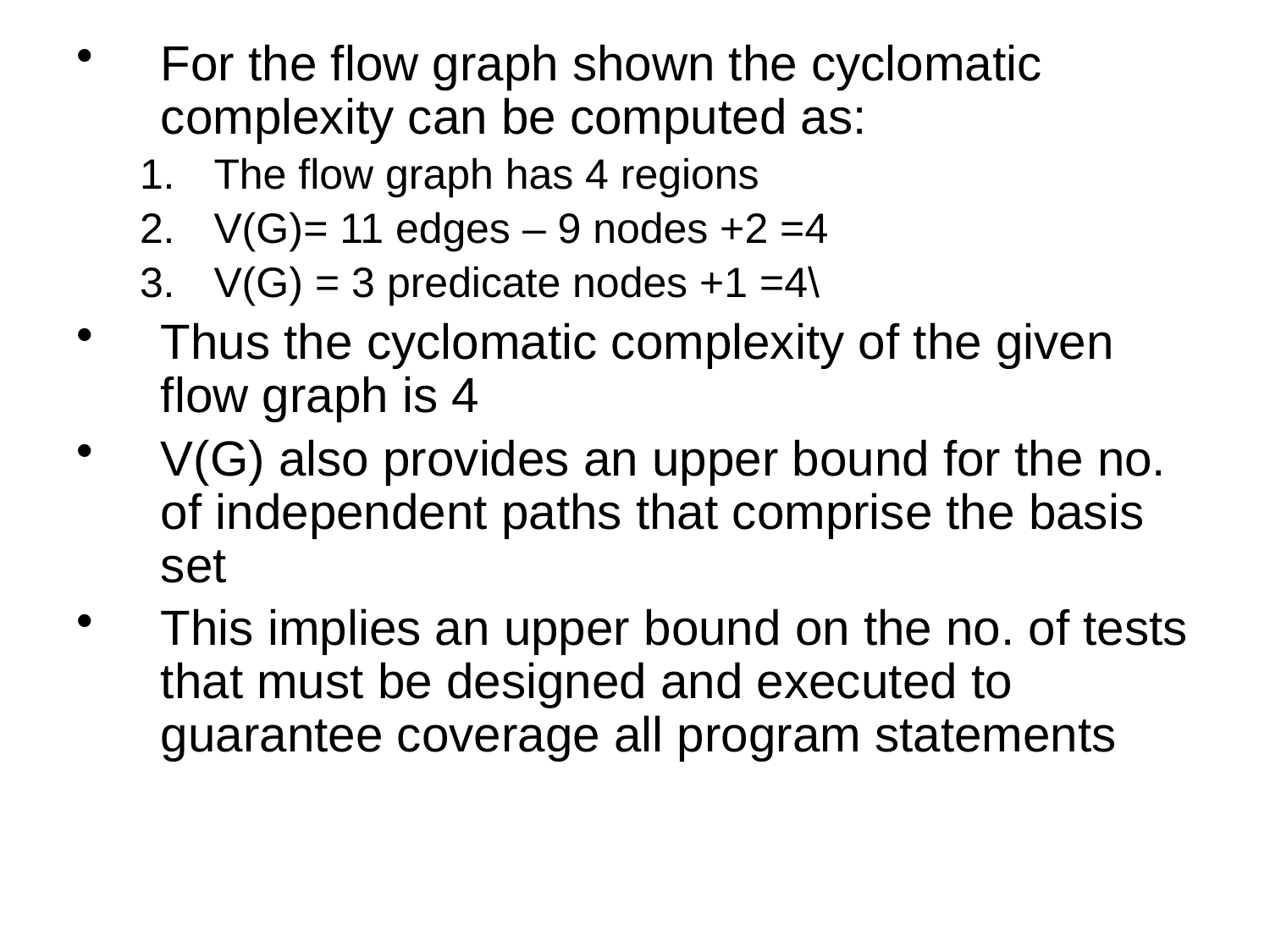

For the flow graph shown the cyclomatic complexity can be computed as:
The flow graph has 4 regions
V(G)= 11 edges – 9 nodes +2 =4
V(G) = 3 predicate nodes +1 =4\
Thus the cyclomatic complexity of the given flow graph is 4
V(G) also provides an upper bound for the no. of independent paths that comprise the basis set
This implies an upper bound on the no. of tests that must be designed and executed to guarantee coverage all program statements